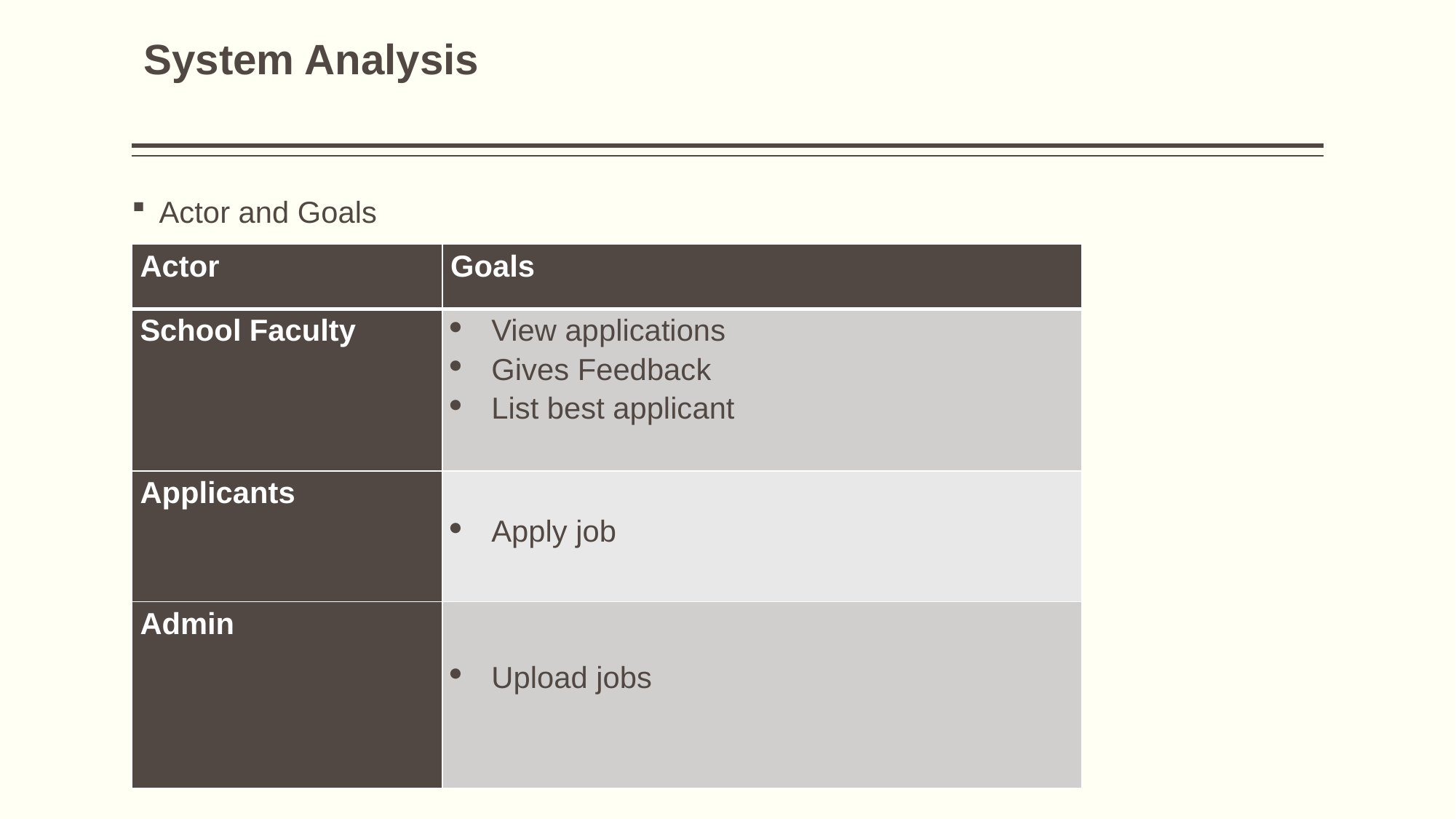

# System Analysis
Actor and Goals

| Actor | Goals |
| --- | --- |
| School Faculty | View applications Gives Feedback List best applicant |
| Applicants | Apply job |
| Admin | Upload jobs |